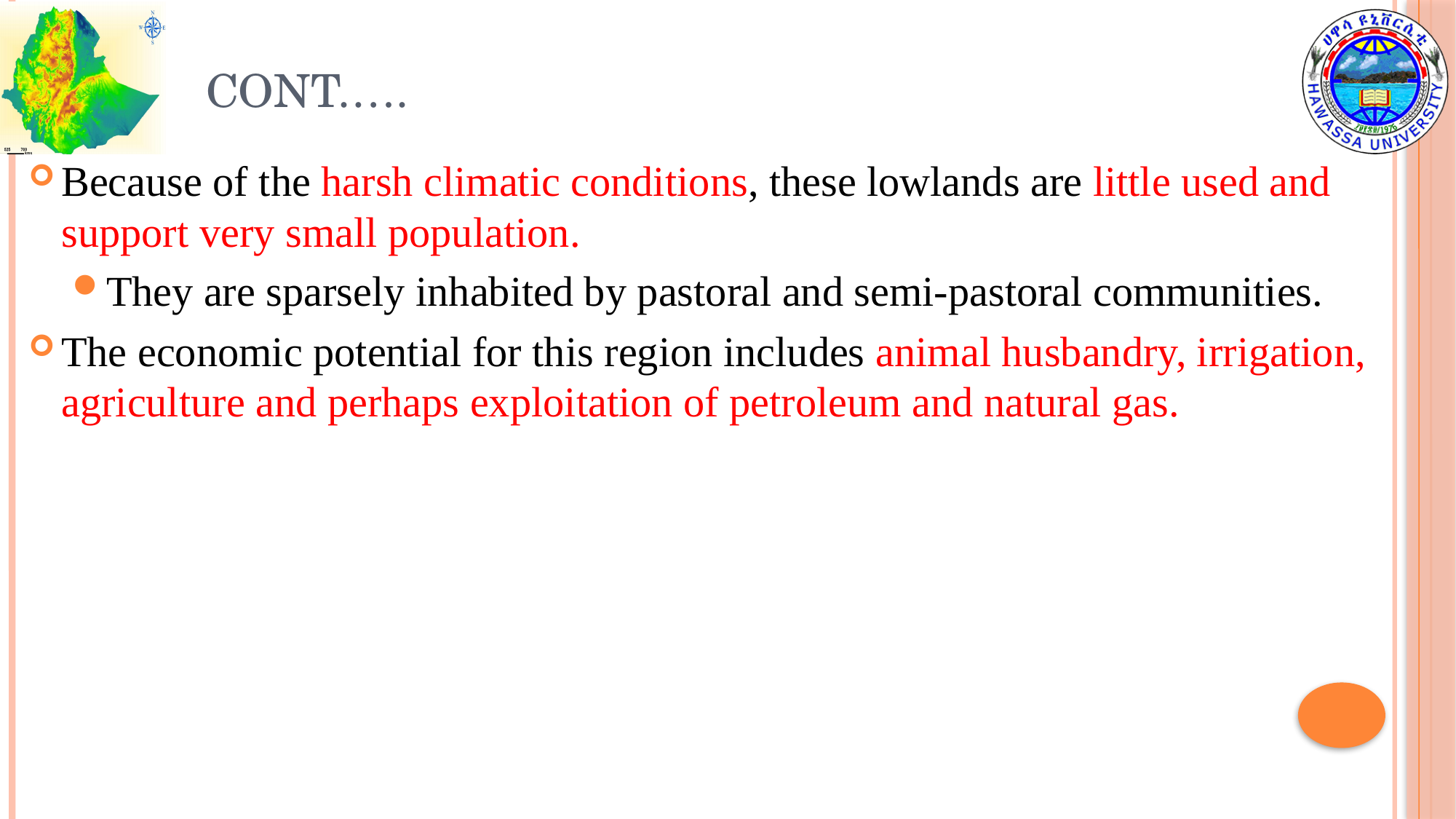

# Cont.….
Because of the harsh climatic conditions, these lowlands are little used and support very small population.
They are sparsely inhabited by pastoral and semi-pastoral communities.
The economic potential for this region includes animal husbandry, irrigation, agriculture and perhaps exploitation of petroleum and natural gas.